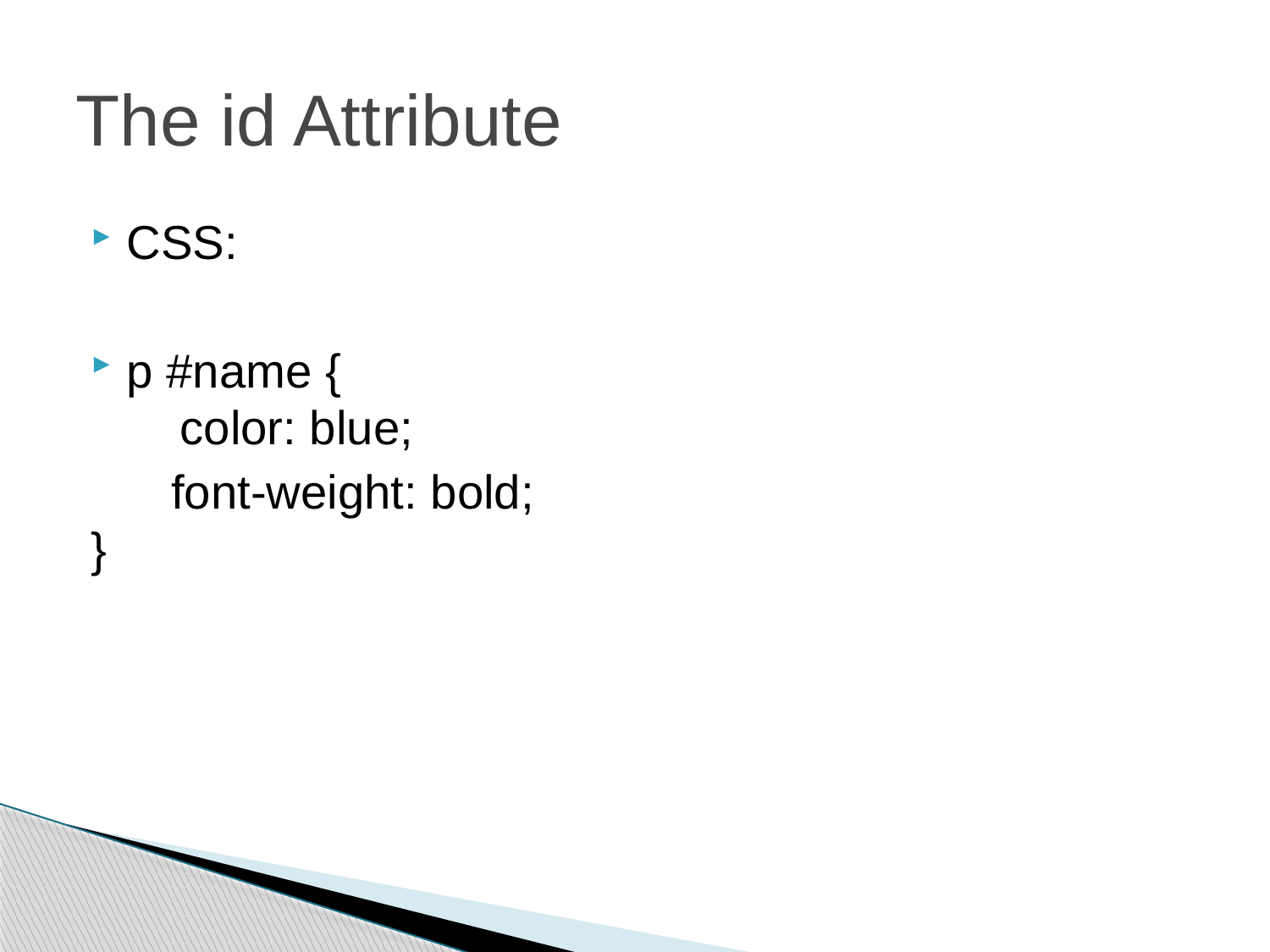

# The id Attribute
CSS:

p #name {
    color: blue;
      font-weight: bold;
}